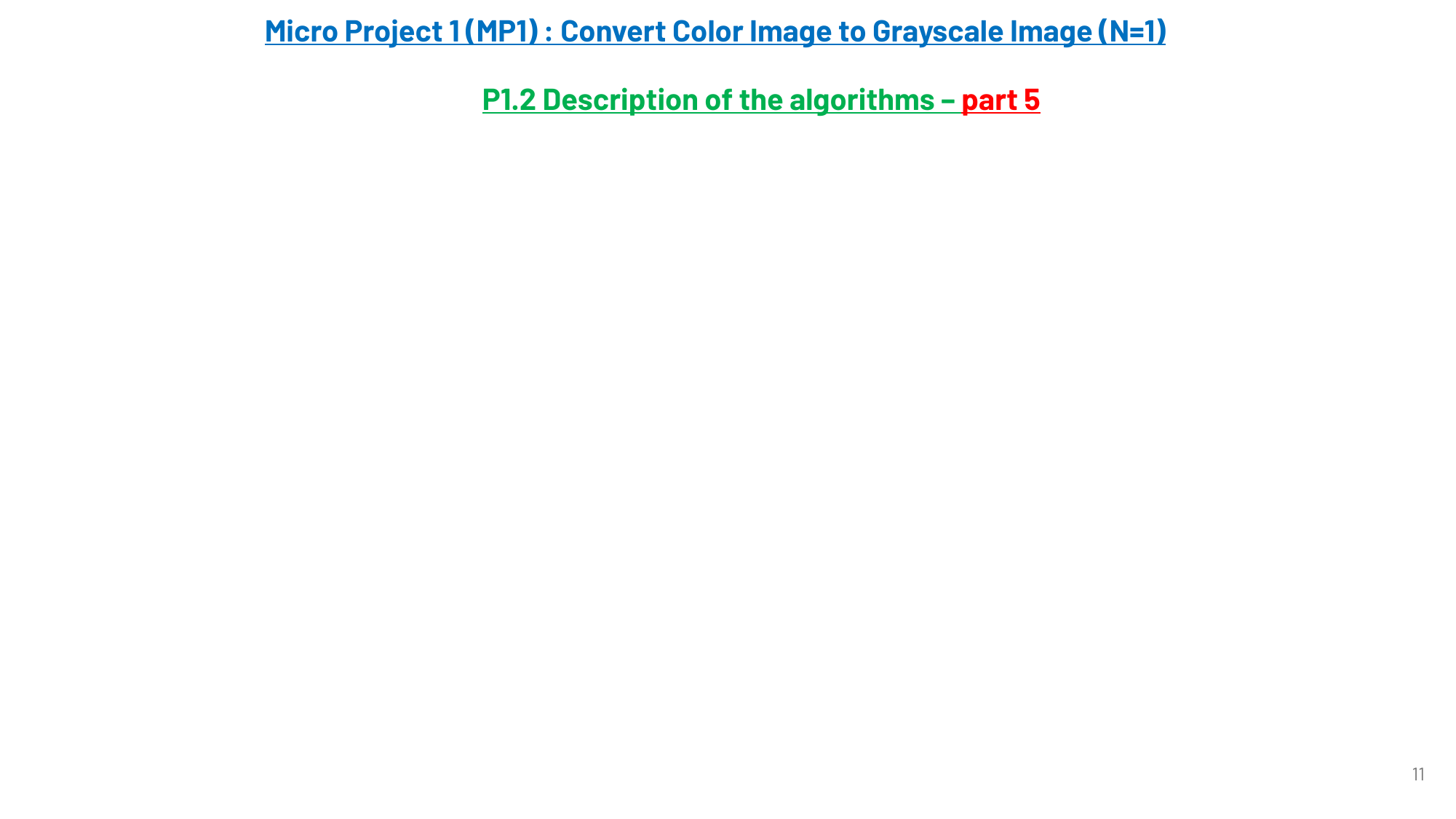

Micro Project 1 (MP1) : Convert Color Image to Grayscale Image (N=1)
P1.2 Description of the algorithms – part 5
11